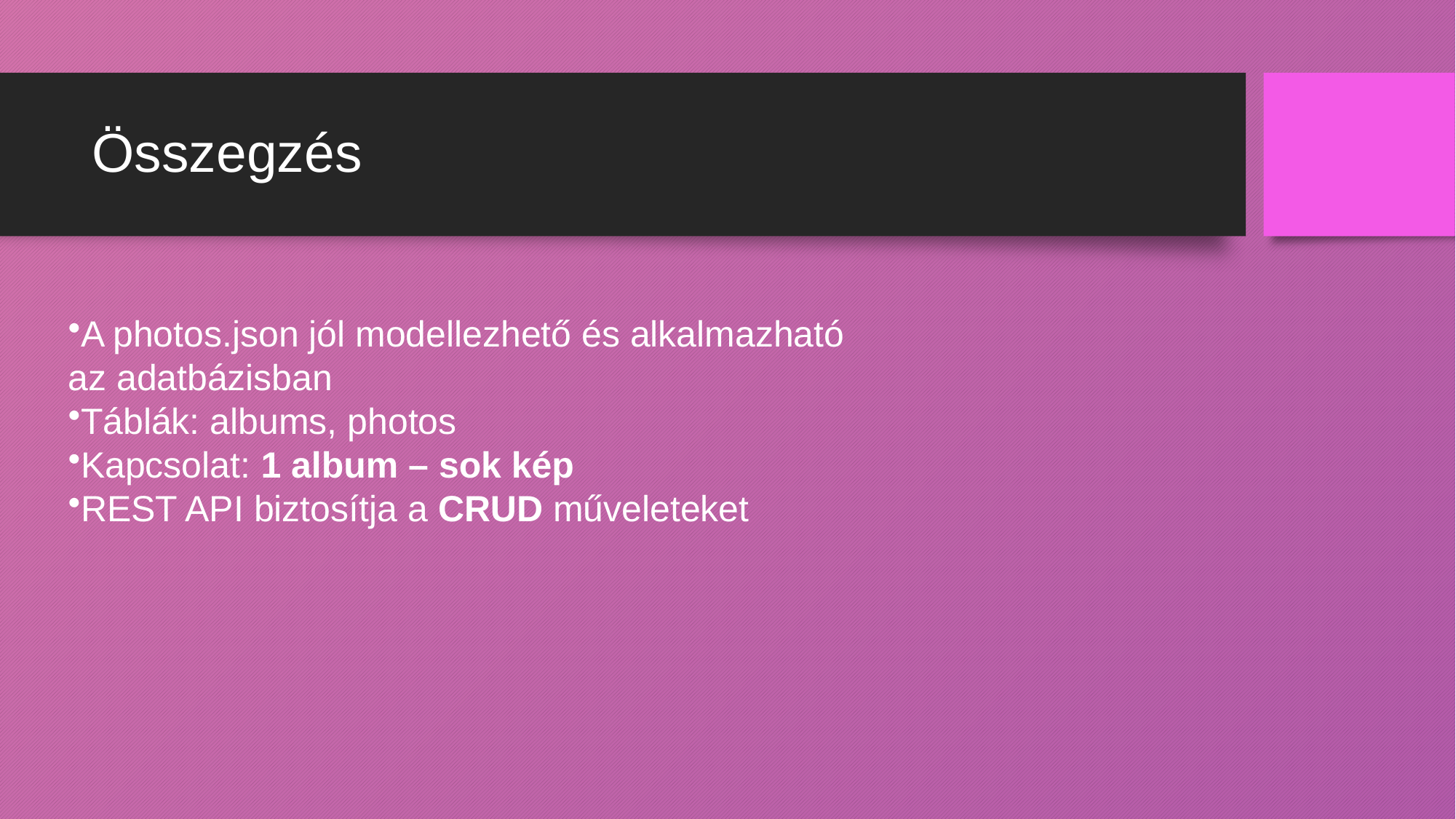

# Összegzés
A photos.json jól modellezhető és alkalmazható az adatbázisban
Táblák: albums, photos
Kapcsolat: 1 album – sok kép
REST API biztosítja a CRUD műveleteket